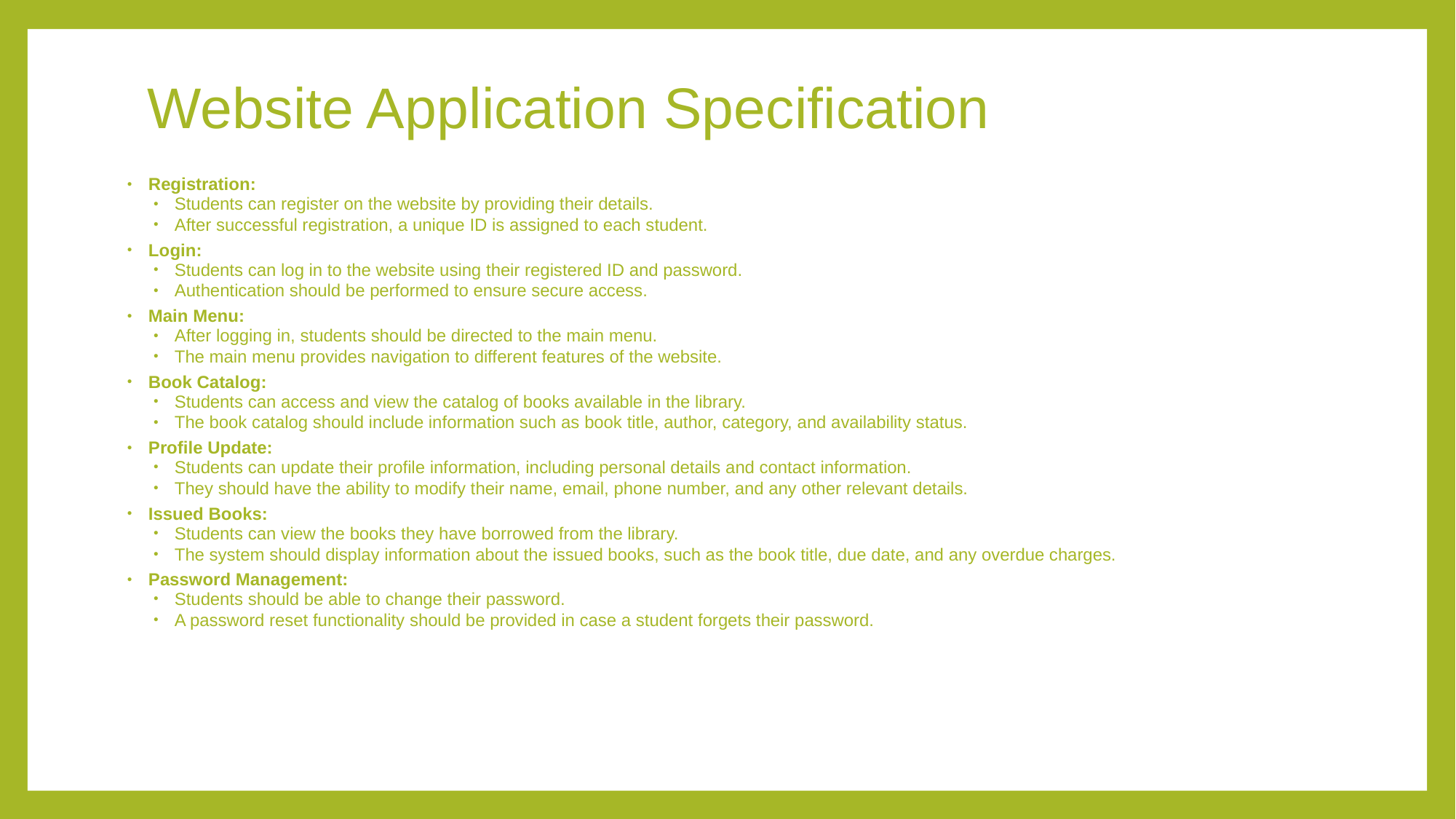

# Website Application Specification
Registration:
Students can register on the website by providing their details.
After successful registration, a unique ID is assigned to each student.
Login:
Students can log in to the website using their registered ID and password.
Authentication should be performed to ensure secure access.
Main Menu:
After logging in, students should be directed to the main menu.
The main menu provides navigation to different features of the website.
Book Catalog:
Students can access and view the catalog of books available in the library.
The book catalog should include information such as book title, author, category, and availability status.
Profile Update:
Students can update their profile information, including personal details and contact information.
They should have the ability to modify their name, email, phone number, and any other relevant details.
Issued Books:
Students can view the books they have borrowed from the library.
The system should display information about the issued books, such as the book title, due date, and any overdue charges.
Password Management:
Students should be able to change their password.
A password reset functionality should be provided in case a student forgets their password.